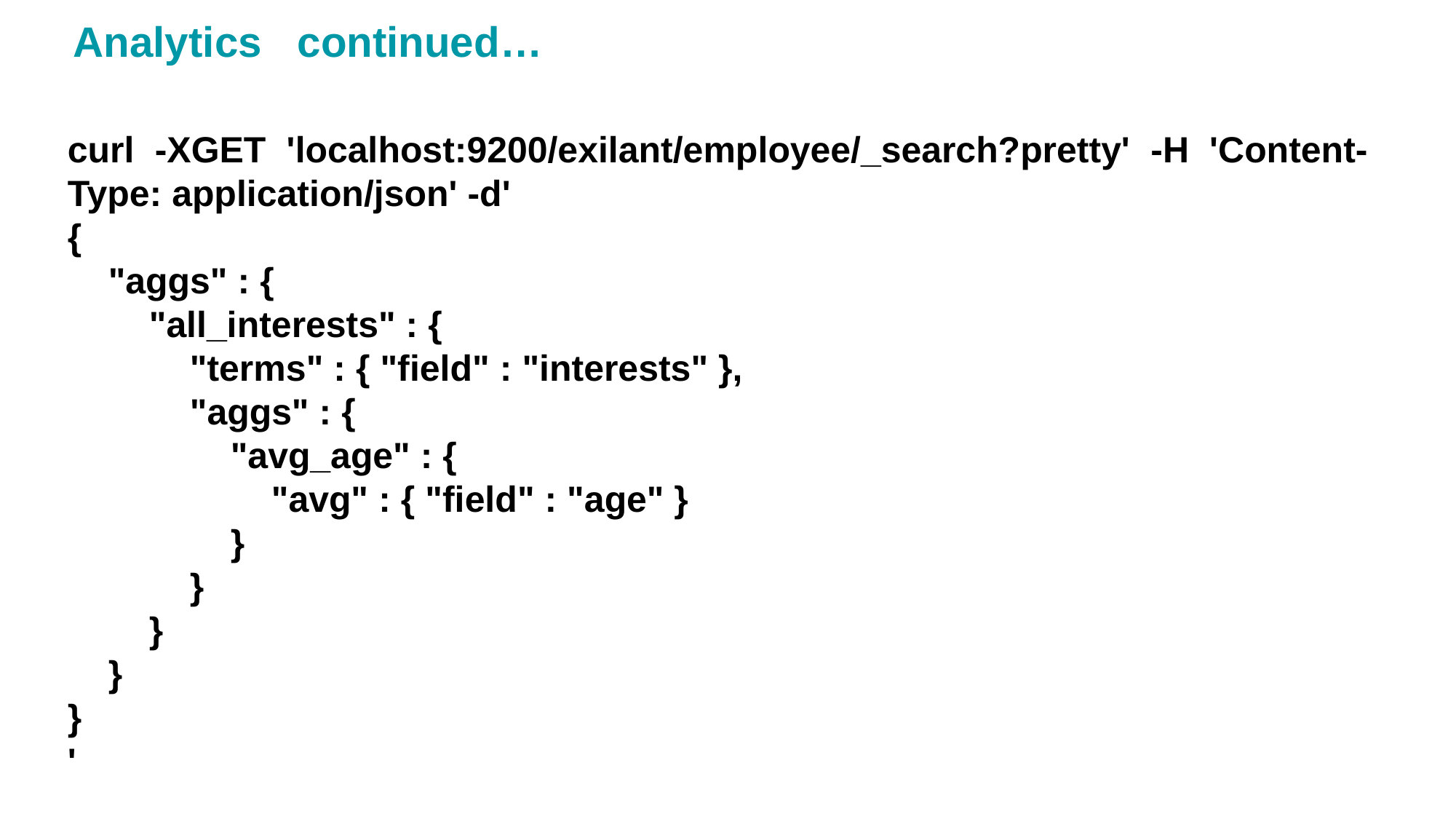

# Analytics   continued…
curl -XGET 'localhost:9200/exilant/employee/_search?pretty' -H 'Content-Type: application/json' -d'
{
    "aggs" : {
        "all_interests" : {
            "terms" : { "field" : "interests" },
            "aggs" : {
                "avg_age" : {
                    "avg" : { "field" : "age" }
                }
            }
        }
    }
}
'